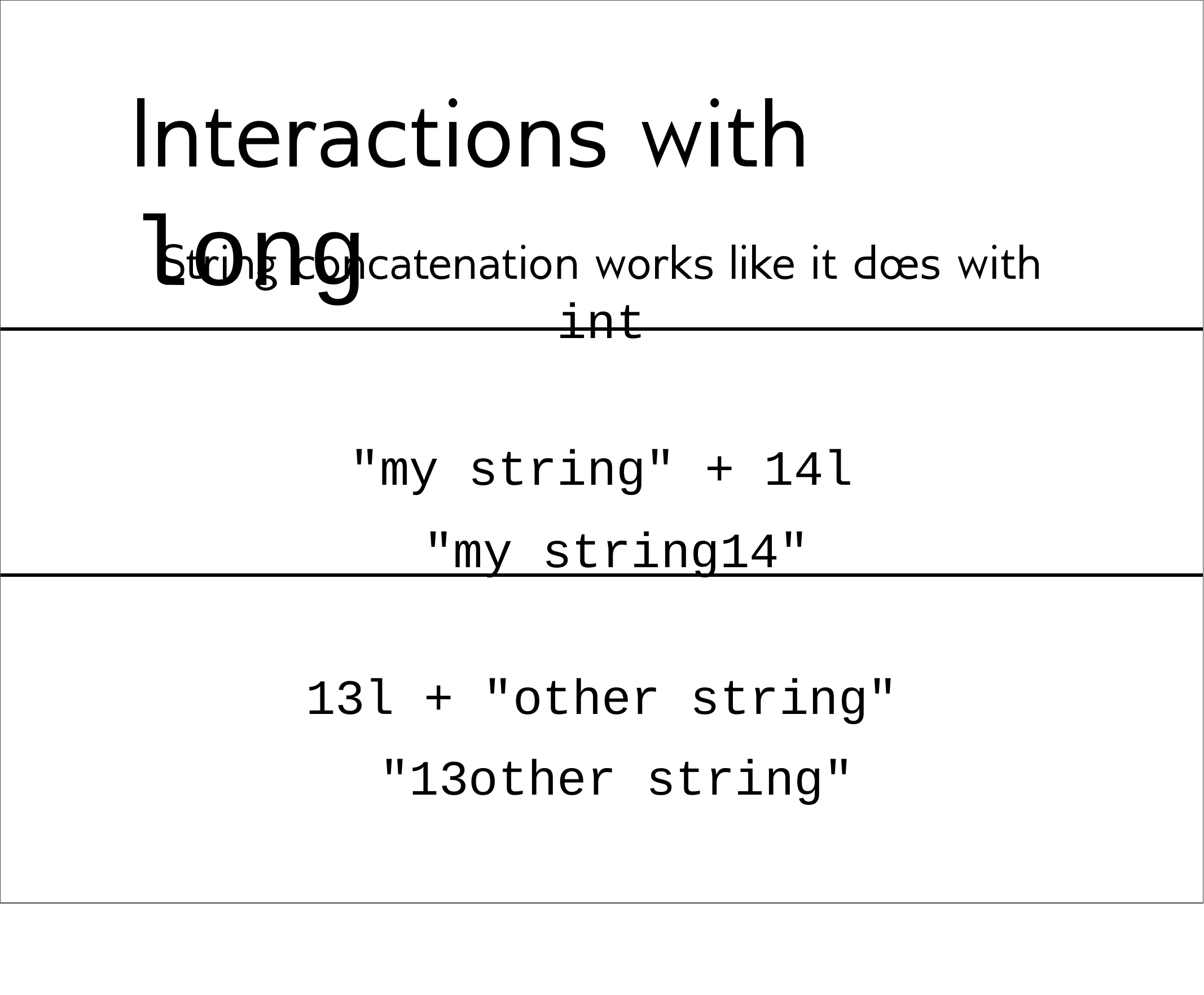

# Interactions with long
String concatenation works like it does with int

"my string" + 14l  "my string14"

13l + "other string"  "13other string"